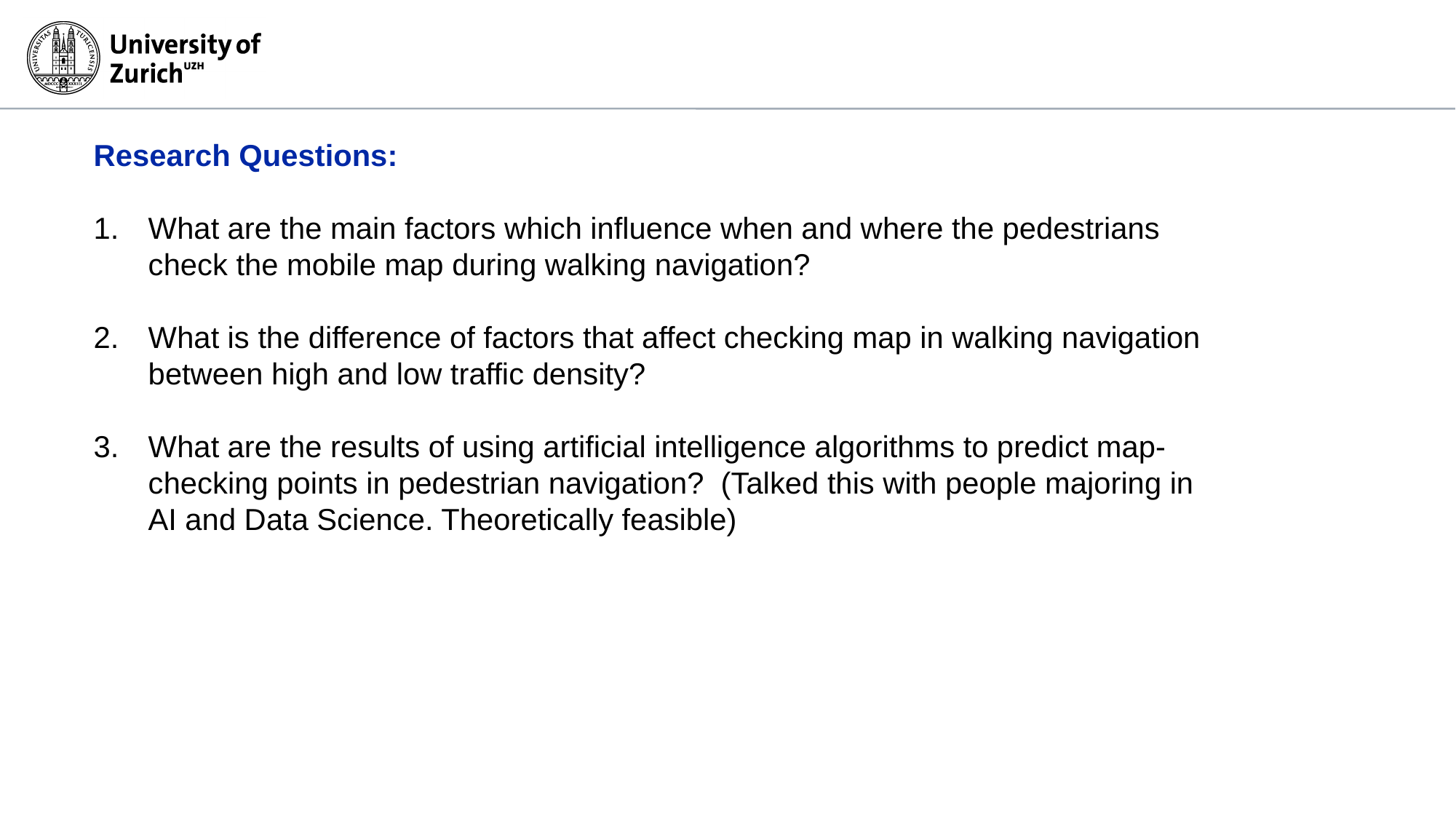

Research Questions:

What are the main factors which influence when and where the pedestrians check the mobile map during walking navigation?

What is the difference of factors that affect checking map in walking navigation between high and low traffic density?

What are the results of using artificial intelligence algorithms to predict map-checking points in pedestrian navigation?  (Talked this with people majoring in AI and Data Science. Theoretically feasible)